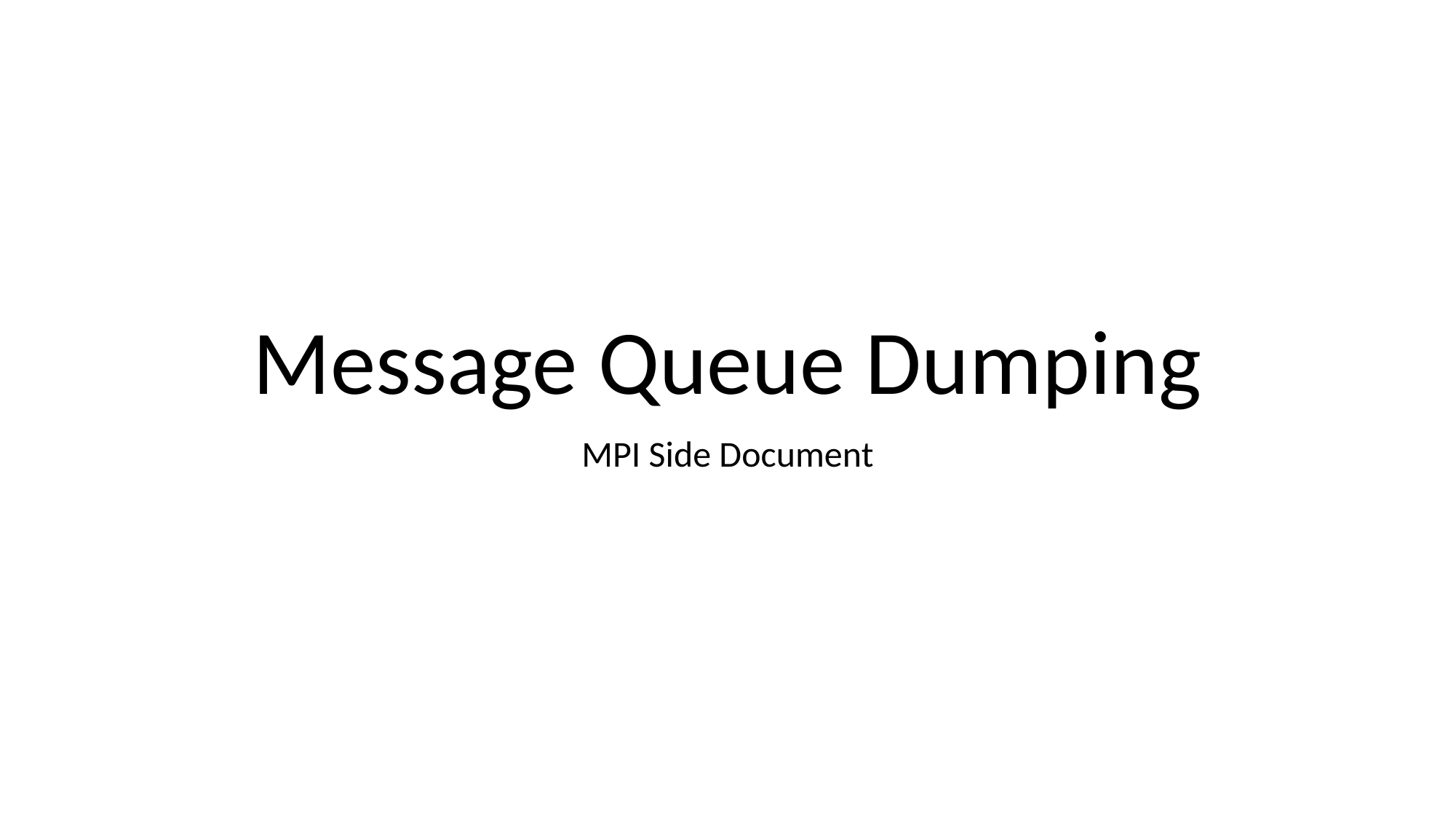

# Message Queue Dumping
MPI Side Document